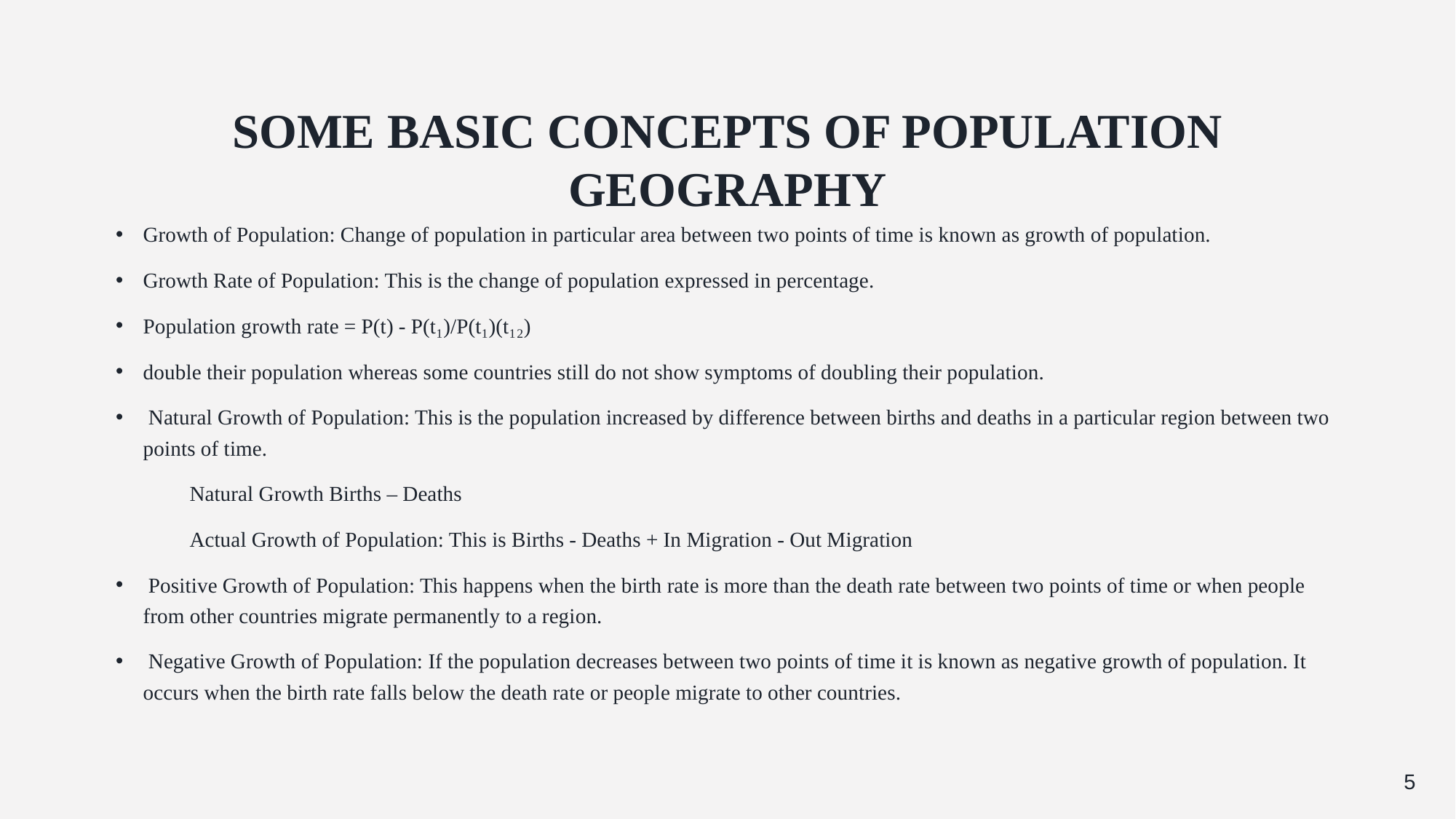

# SOME BASIC CONCEPTS OF POPULATION GEOGRAPHY
Growth of Population: Change of population in particular area between two points of time is known as growth of population.
Growth Rate of Population: This is the change of population expressed in percentage.
Population growth rate = P(t) - P(t₁)/P(t₁)(t₁₂)
double their population whereas some countries still do not show symptoms of doubling their population.
 Natural Growth of Population: This is the population increased by difference between births and deaths in a particular region between two points of time.
              Natural Growth Births – Deaths
              Actual Growth of Population: This is Births - Deaths + In Migration - Out Migration
 Positive Growth of Population: This happens when the birth rate is more than the death rate between two points of time or when people from other countries migrate permanently to a region.
 Negative Growth of Population: If the population decreases between two points of time it is known as negative growth of population. It occurs when the birth rate falls below the death rate or people migrate to other countries.

5